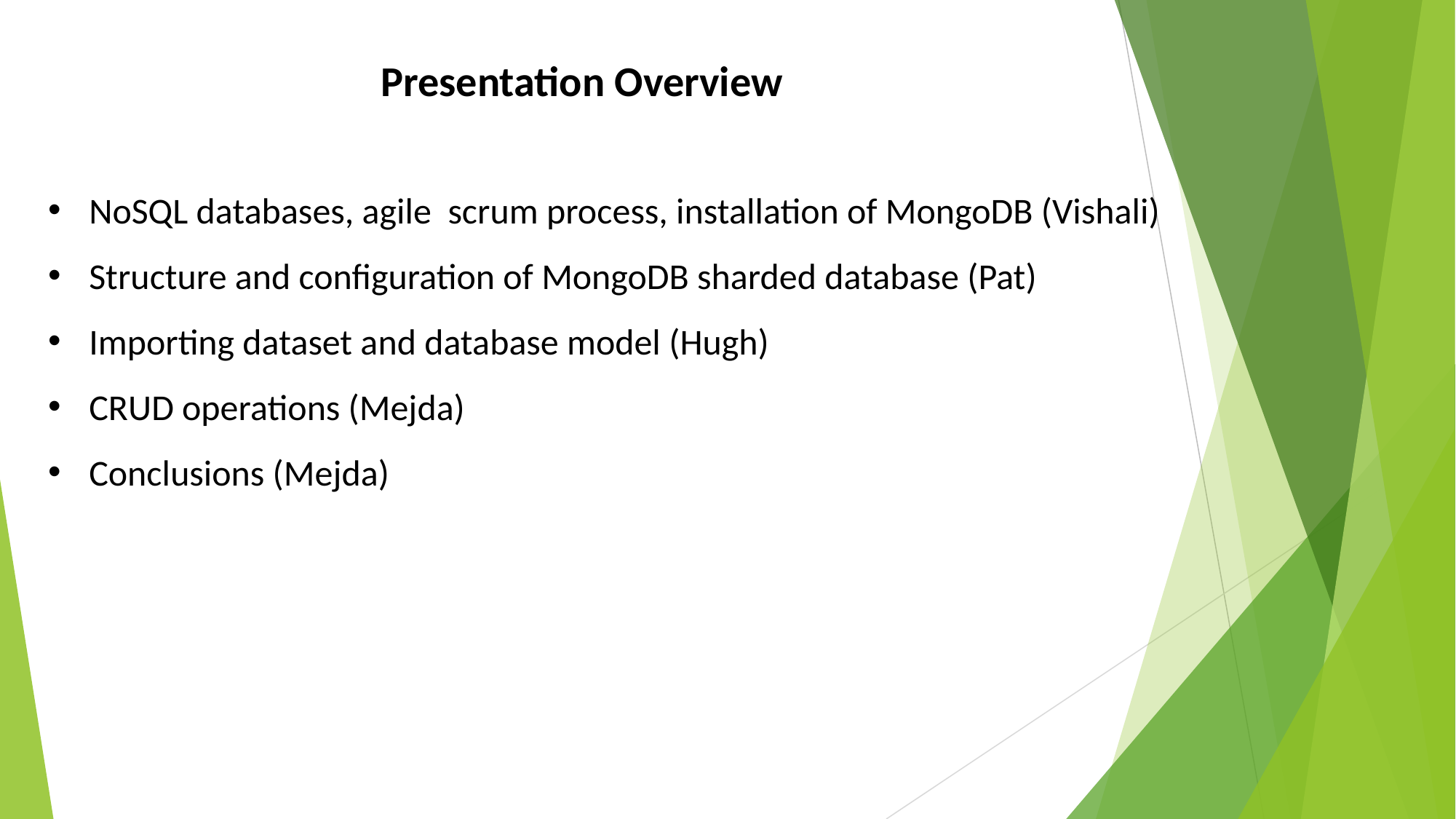

Presentation Overview
NoSQL databases, agile  scrum process, installation of MongoDB (Vishali)
Structure and configuration of MongoDB sharded database (Pat)
Importing dataset and database model (Hugh)
CRUD operations (Mejda)
Conclusions (Mejda)